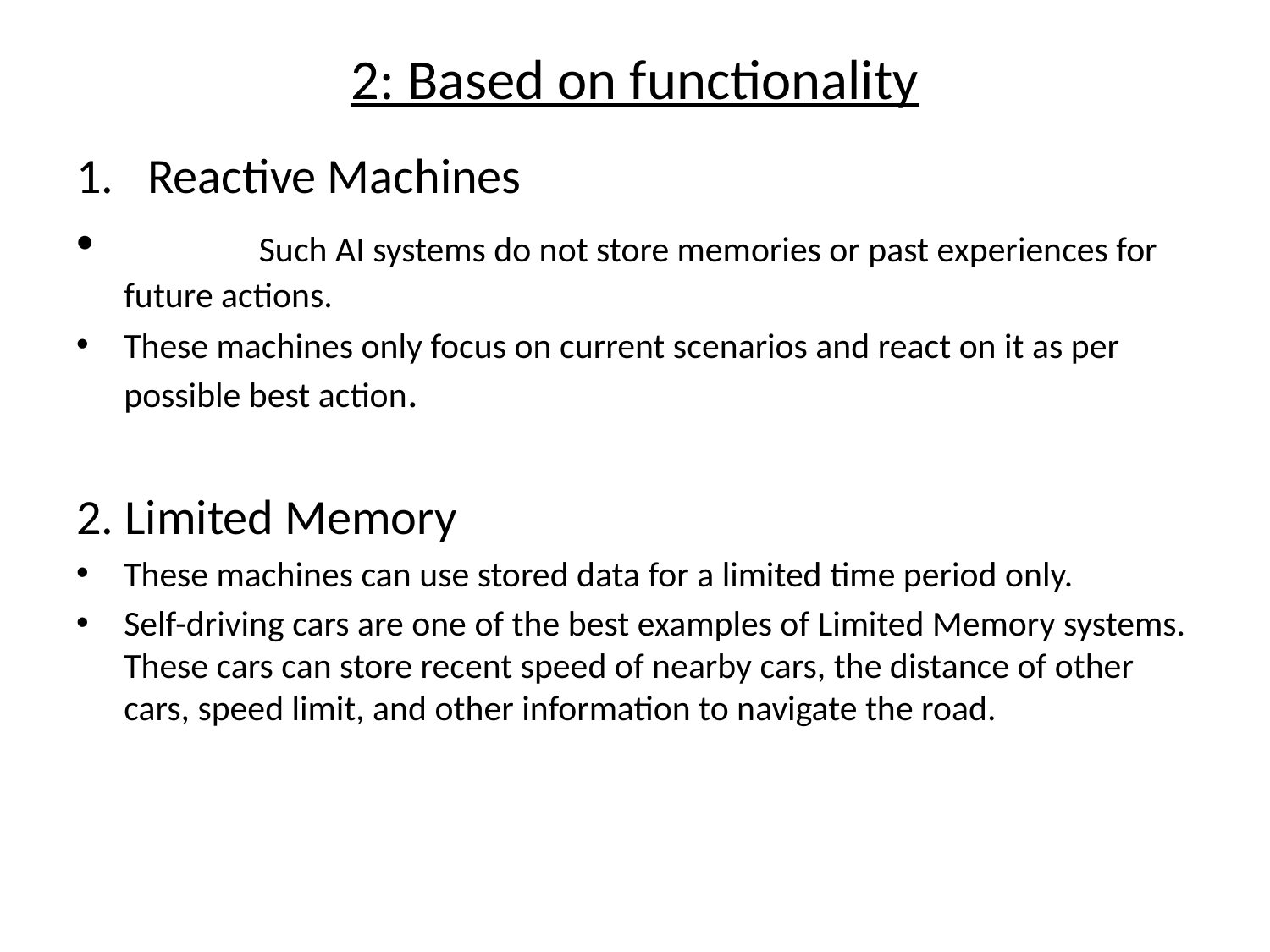

# 2: Based on functionality
Reactive Machines
	 Such AI systems do not store memories or past experiences for future actions.
These machines only focus on current scenarios and react on it as per possible best action.

2. Limited Memory
These machines can use stored data for a limited time period only.
Self-driving cars are one of the best examples of Limited Memory systems. These cars can store recent speed of nearby cars, the distance of other cars, speed limit, and other information to navigate the road.